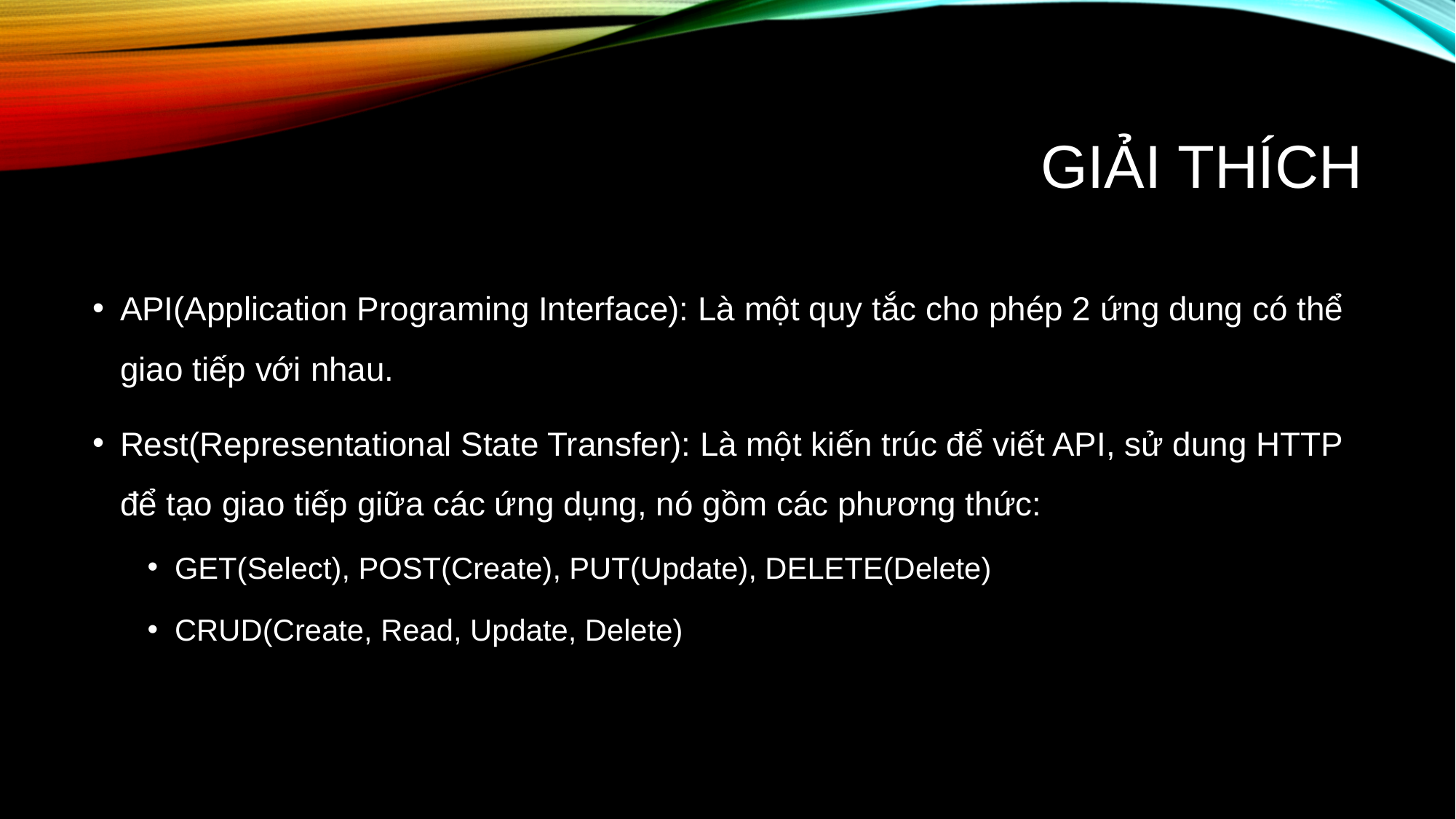

# Giải thích
API(Application Programing Interface): Là một quy tắc cho phép 2 ứng dung có thể giao tiếp với nhau.
Rest(Representational State Transfer): Là một kiến trúc để viết API, sử dung HTTP để tạo giao tiếp giữa các ứng dụng, nó gồm các phương thức:
GET(Select), POST(Create), PUT(Update), DELETE(Delete)
CRUD(Create, Read, Update, Delete)